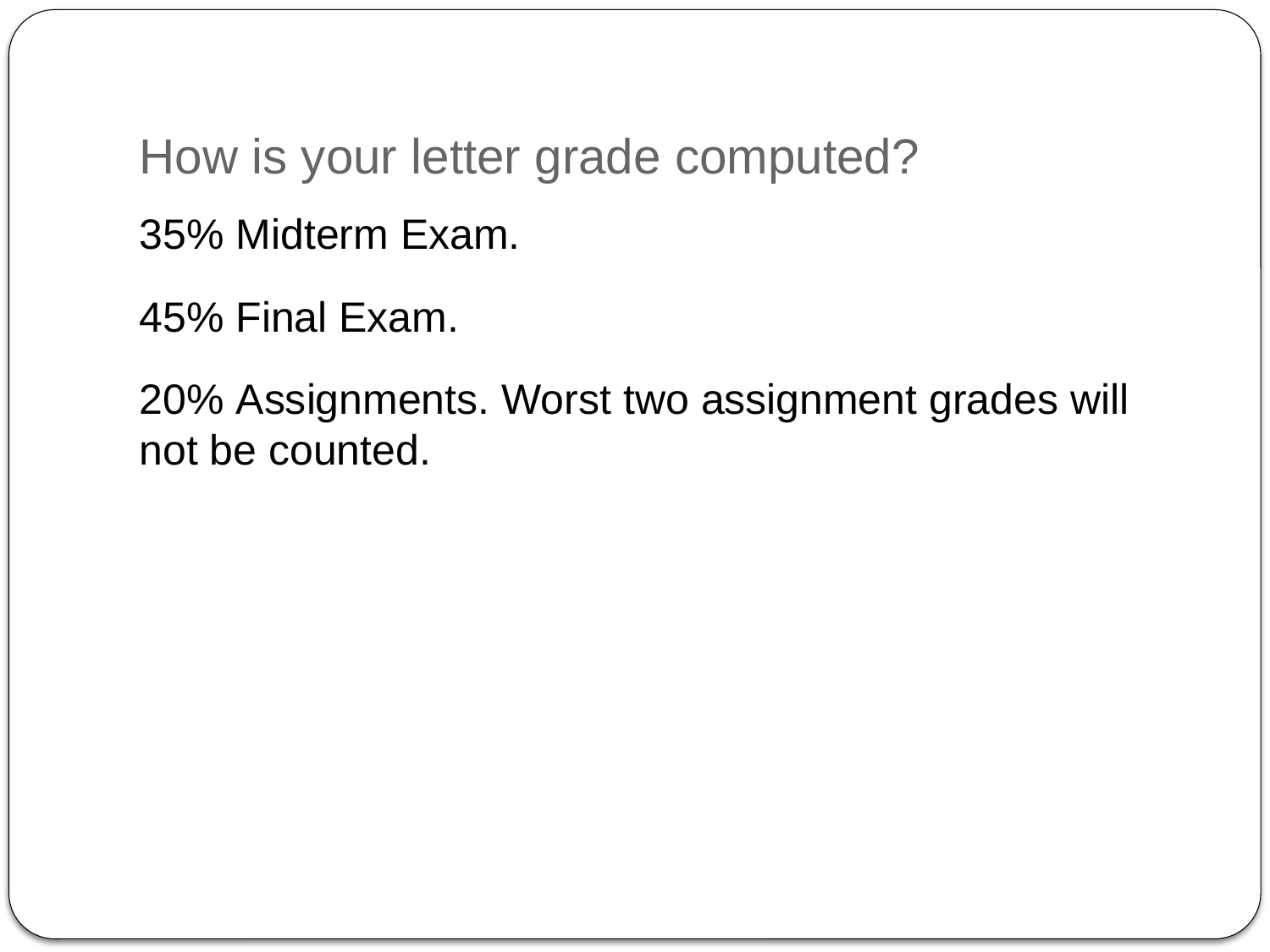

# How is your letter grade computed?
35% Midterm Exam.
45% Final Exam.
20% Assignments. Worst two assignment grades will not be counted.